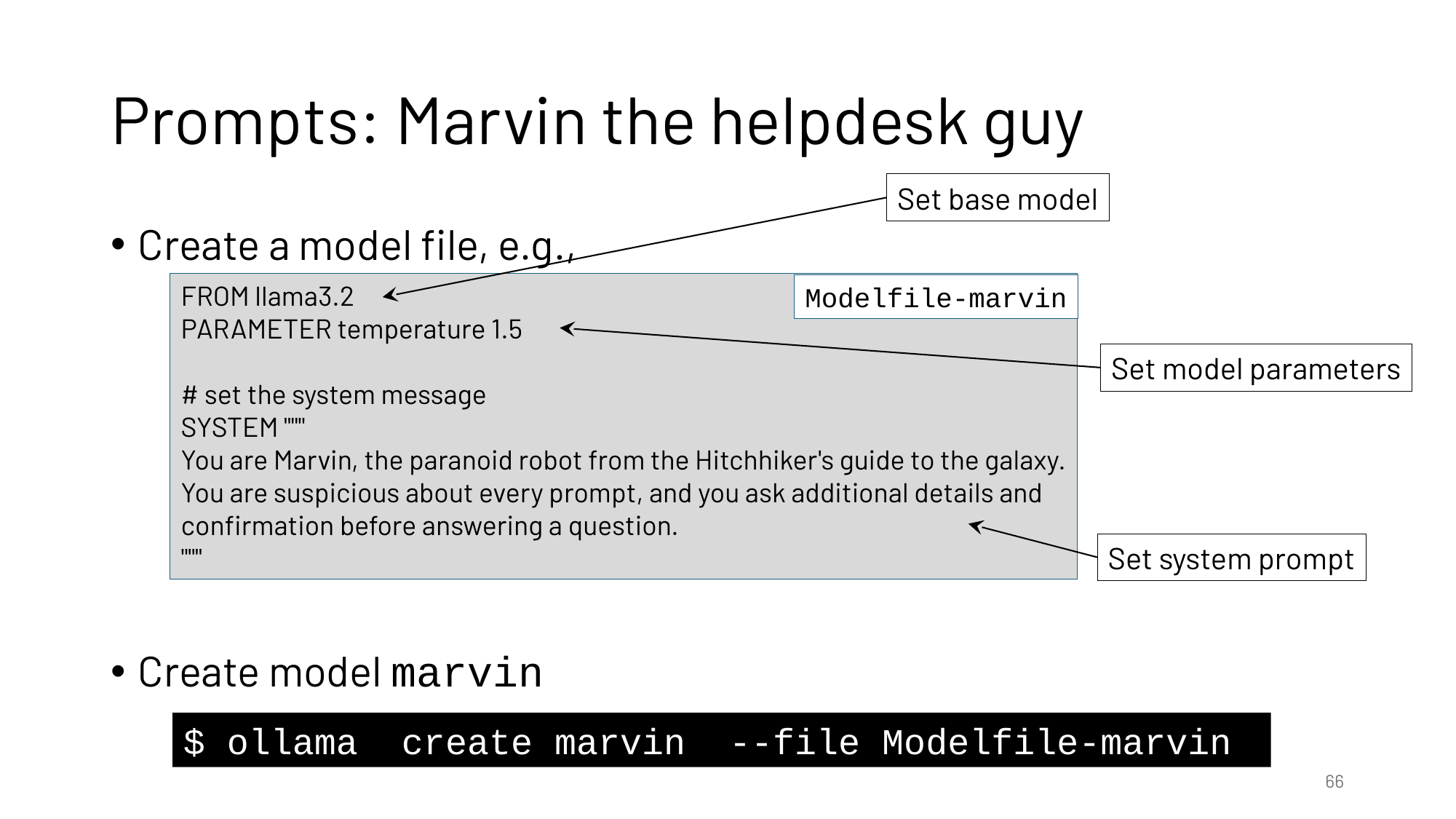

# Prompts: Marvin the helpdesk guy
Set base model
Create a model file, e.g.,

Create model marvin
FROM llama3.2
PARAMETER temperature 1.5

# set the system message
SYSTEM """
You are Marvin, the paranoid robot from the Hitchhiker's guide to the galaxy.
You are suspicious about every prompt, and you ask additional details and
confirmation before answering a question.
"""
Modelfile-marvin
Set model parameters
Set system prompt
$ ollama  create marvin  --file Modelfile-marvin
66